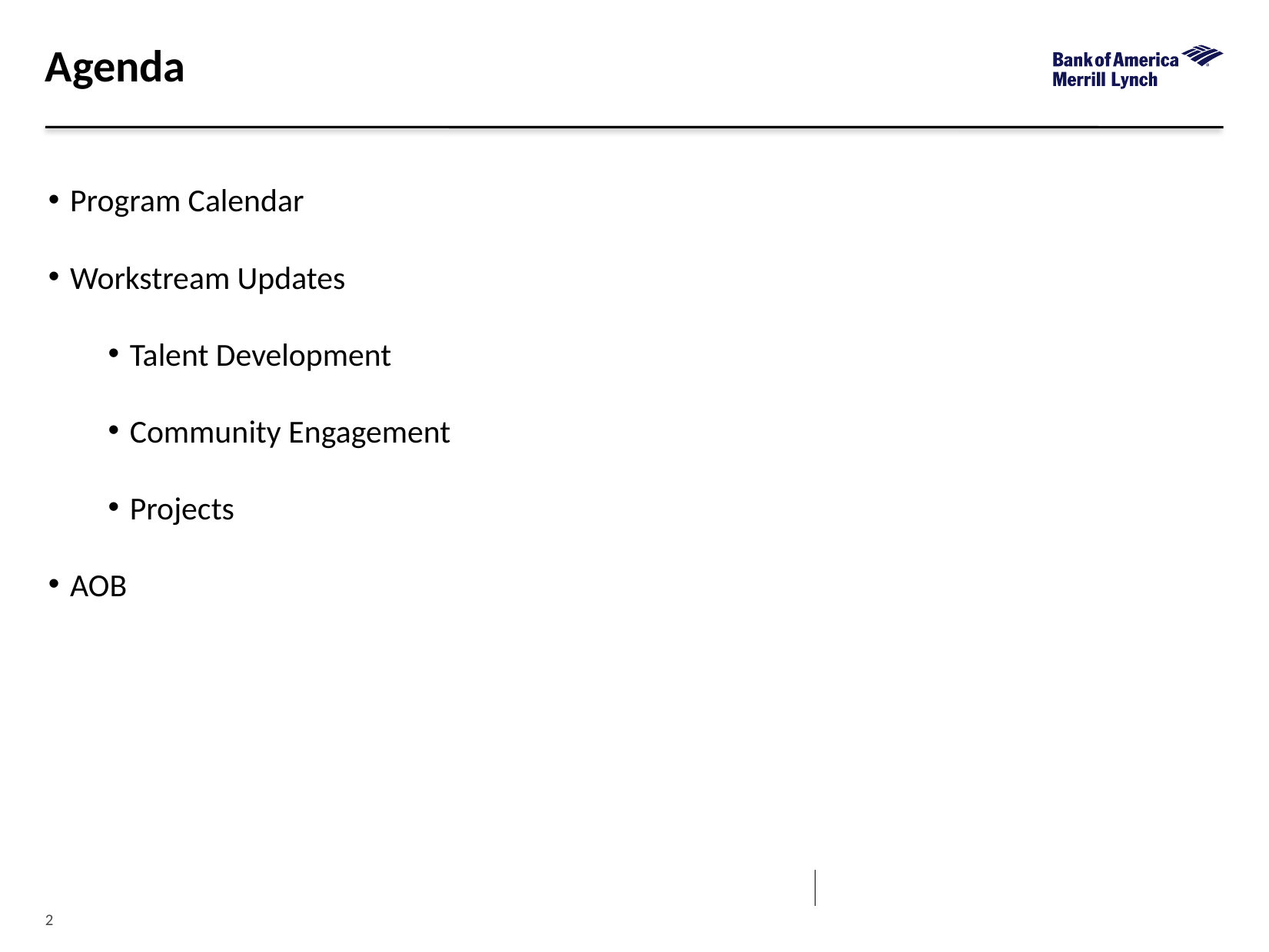

Agenda
Program Calendar

Workstream Updates

Talent Development

Community Engagement

Projects

AOB